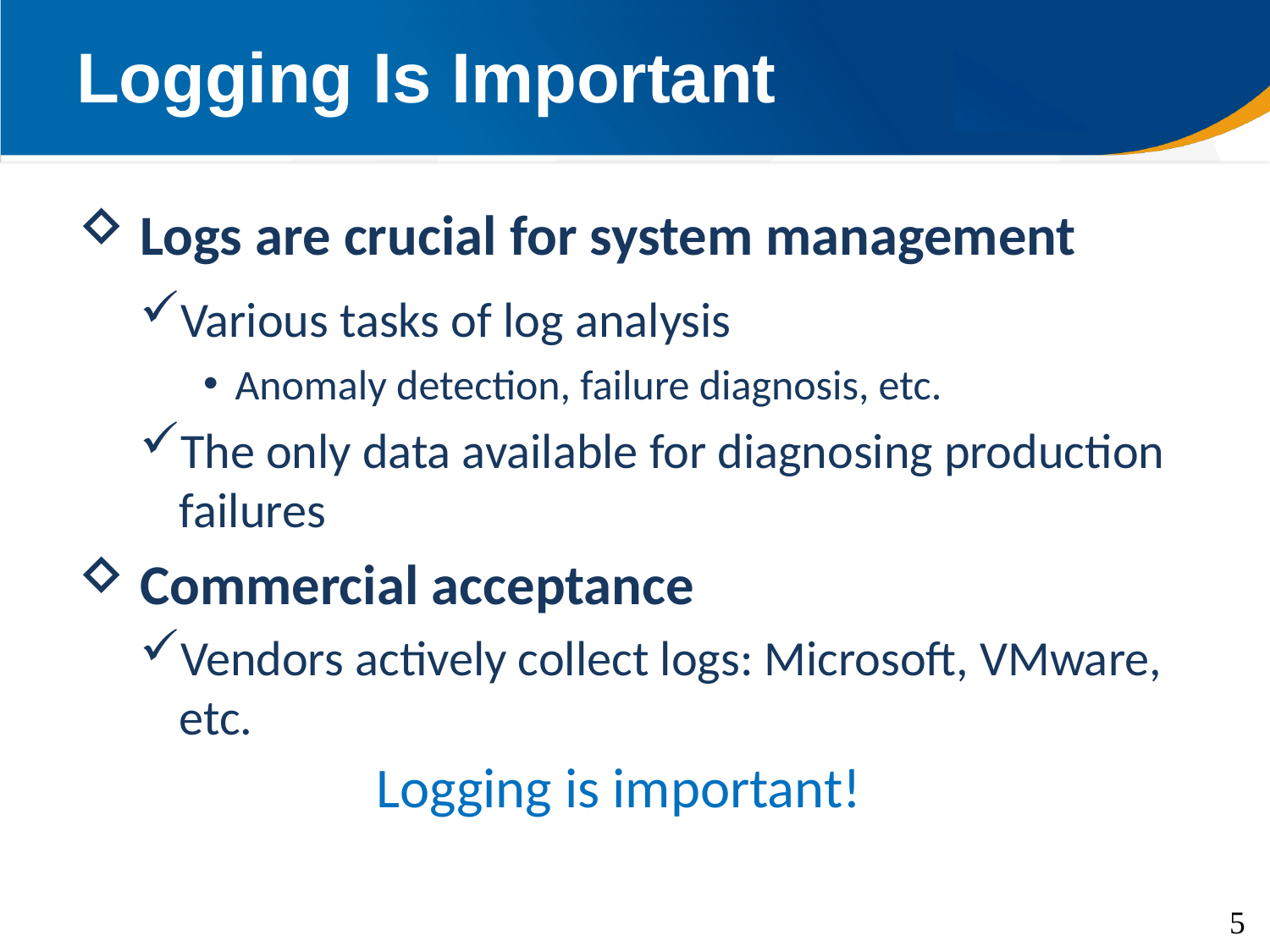

# Logging Is Important
 Logs are crucial for system management
Various tasks of log analysis
Anomaly detection, failure diagnosis, etc.
The only data available for diagnosing production failures
 Commercial acceptance
Vendors actively collect logs: Microsoft, VMware, etc.

Logging is important!
5